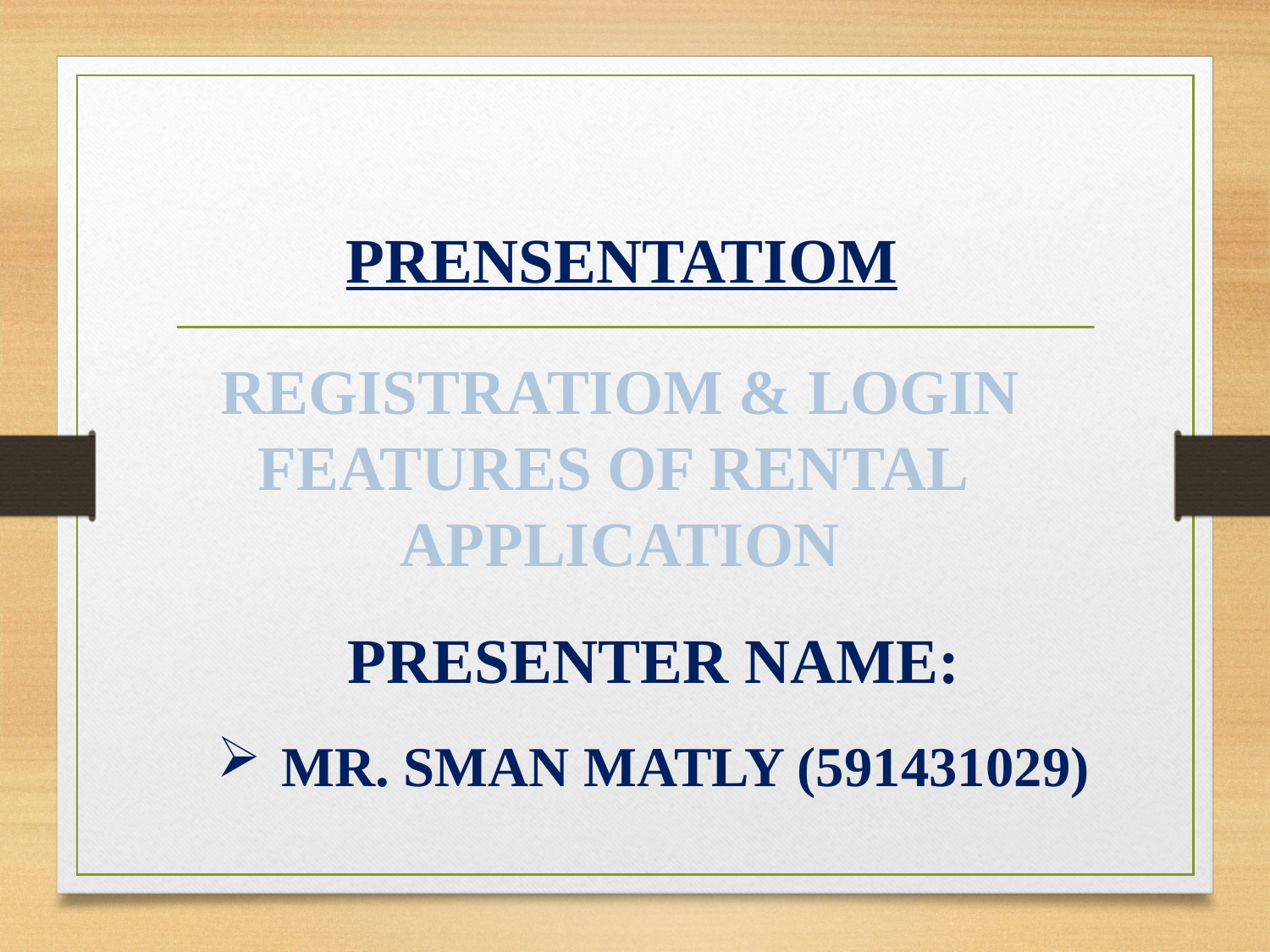

PRENSENTATIOM
REGISTRATIOM & LOGIN FEATURES OF RENTAL  APPLICATION
PRESENTER NAME:
MR. SMAN MATLY (591431029)